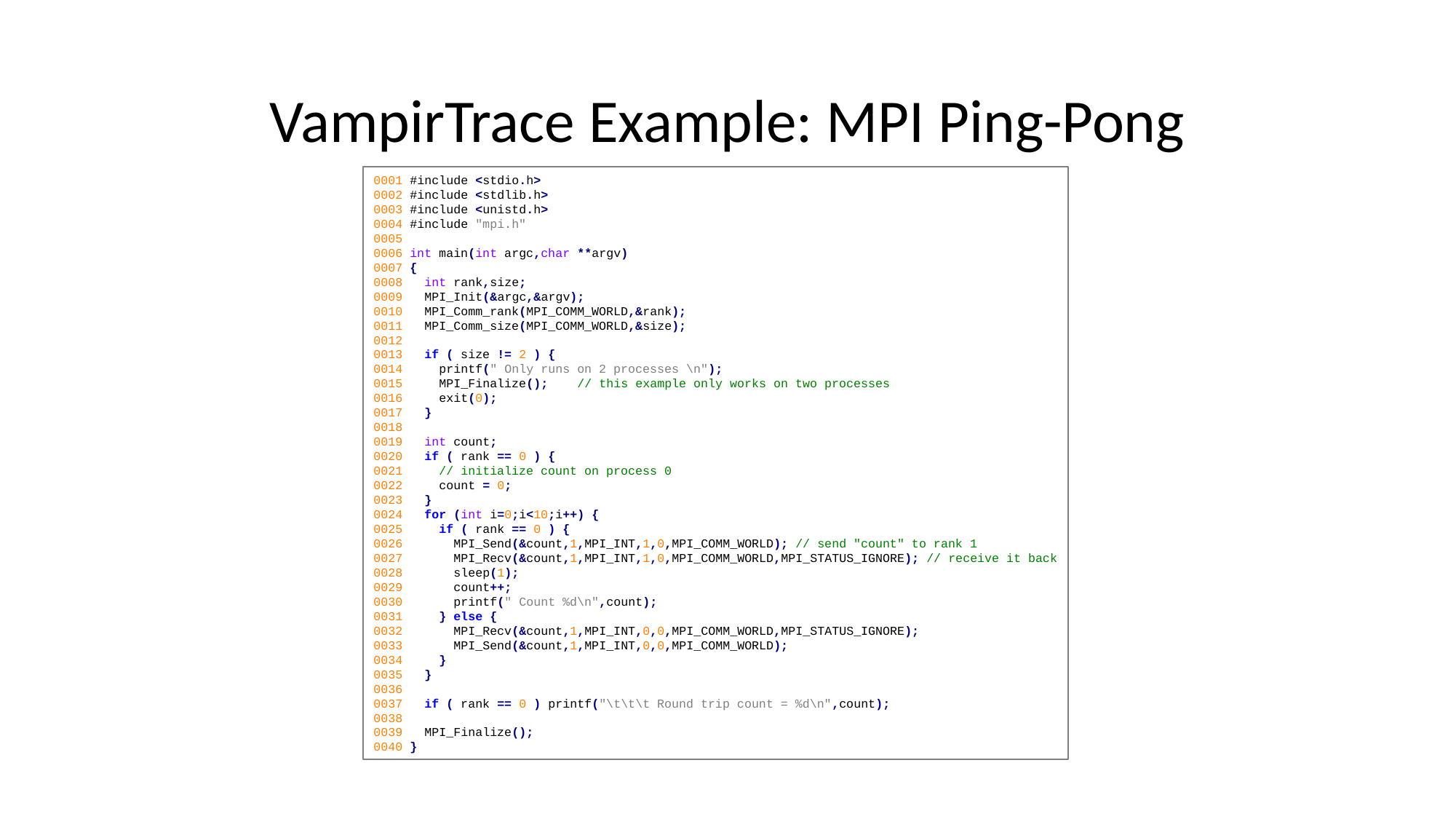

# VampirTrace Example: MPI Ping-Pong
0001 #include <stdio.h>
0002 #include <stdlib.h>
0003 #include <unistd.h>
0004 #include "mpi.h"
0005
0006 int main(int argc,char **argv)
0007 {
0008   int rank,size;
0009   MPI_Init(&argc,&argv);
0010   MPI_Comm_rank(MPI_COMM_WORLD,&rank);
0011   MPI_Comm_size(MPI_COMM_WORLD,&size);
0012
0013   if ( size != 2 ) {
0014     printf(" Only runs on 2 processes \n");
0015     MPI_Finalize();    // this example only works on two processes
0016     exit(0);
0017   }
0018
0019   int count;
0020   if ( rank == 0 ) {
0021     // initialize count on process 0
0022     count = 0;
0023   }
0024   for (int i=0;i<10;i++) {
0025     if ( rank == 0 ) {
0026       MPI_Send(&count,1,MPI_INT,1,0,MPI_COMM_WORLD); // send "count" to rank 1
0027       MPI_Recv(&count,1,MPI_INT,1,0,MPI_COMM_WORLD,MPI_STATUS_IGNORE); // receive it back
0028       sleep(1);
0029       count++;
0030       printf(" Count %d\n",count);
0031     } else {
0032       MPI_Recv(&count,1,MPI_INT,0,0,MPI_COMM_WORLD,MPI_STATUS_IGNORE);
0033       MPI_Send(&count,1,MPI_INT,0,0,MPI_COMM_WORLD);
0034     }
0035   }
0036
0037   if ( rank == 0 ) printf("\t\t\t Round trip count = %d\n",count);
0038
0039   MPI_Finalize();
0040 }